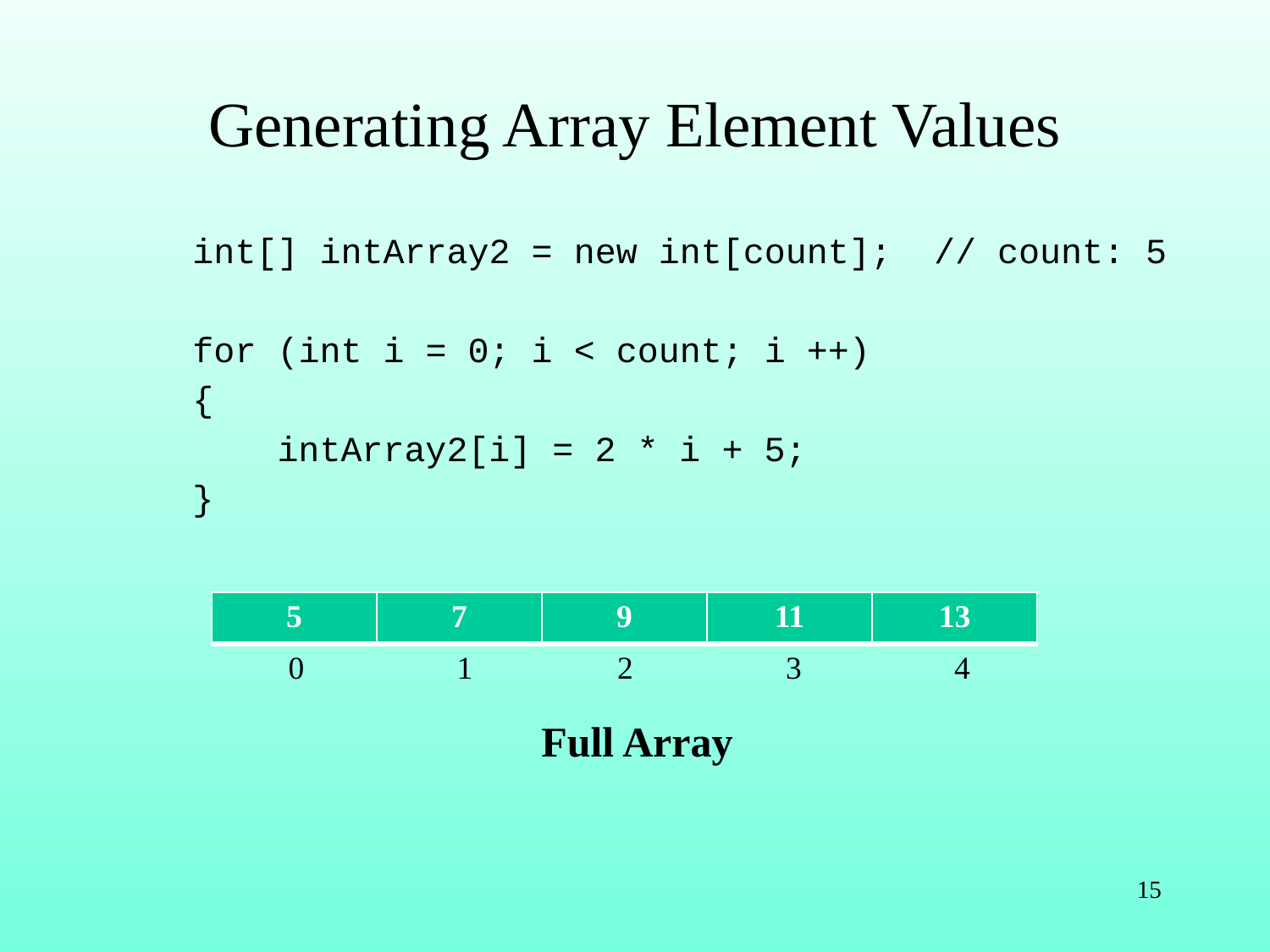

# Generating Array Element Values
int[] intArray2 = new int[count];  // count: 5

for (int i = 0; i < count; i ++)
{
    intArray2[i] = 2 * i + 5;
}

| 5 | 7 | 9 | 11 | 13 |
| --- | --- | --- | --- | --- |
        0                   1                  2                   3                   4
Full Array
15